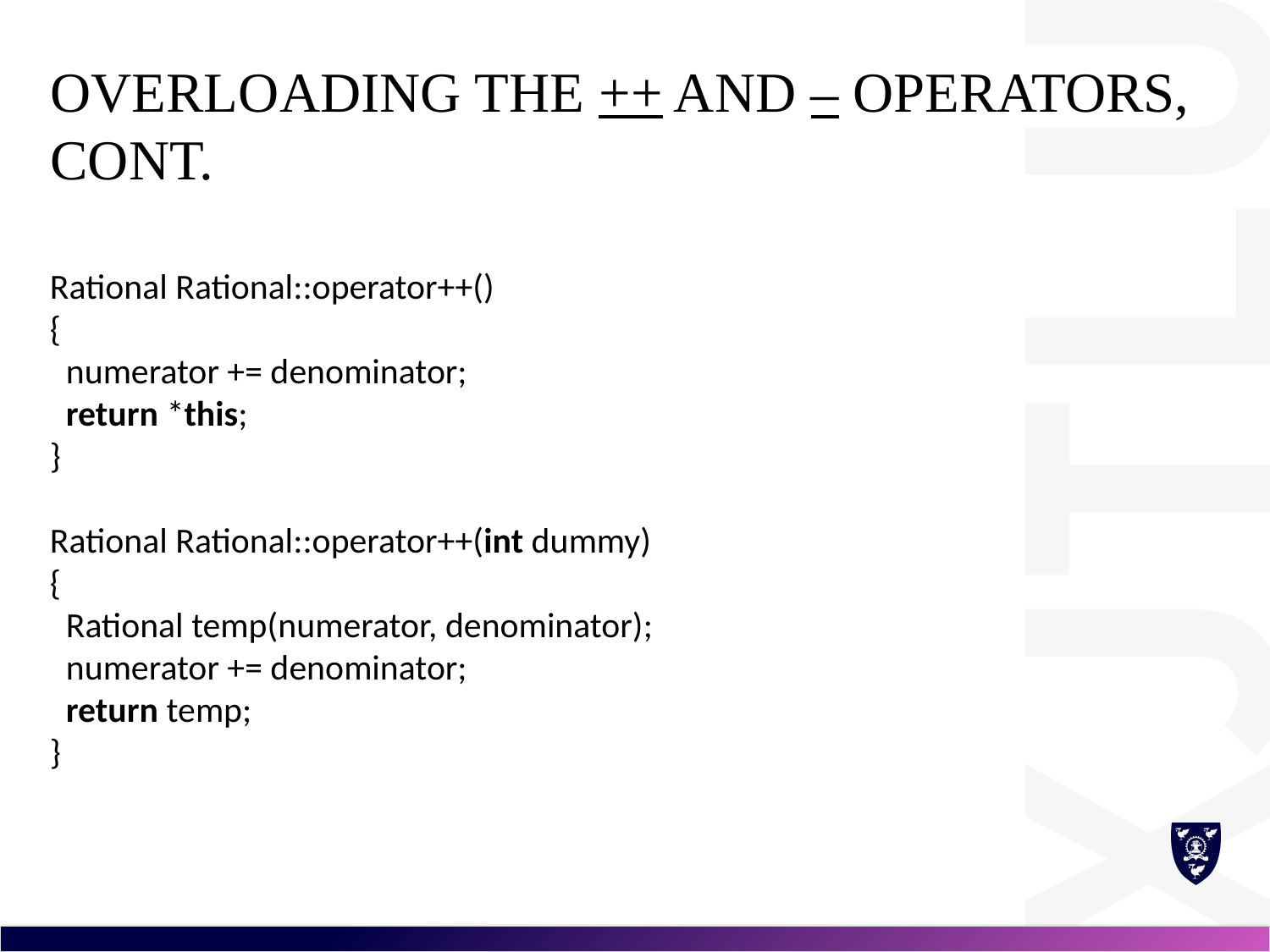

# Overloading the ++ and – Operators, cont.
Rational Rational::operator++()
{
  numerator += denominator;
  return *this;
}

Rational Rational::operator++(int dummy)
{
  Rational temp(numerator, denominator);
  numerator += denominator;
  return temp;
}

23